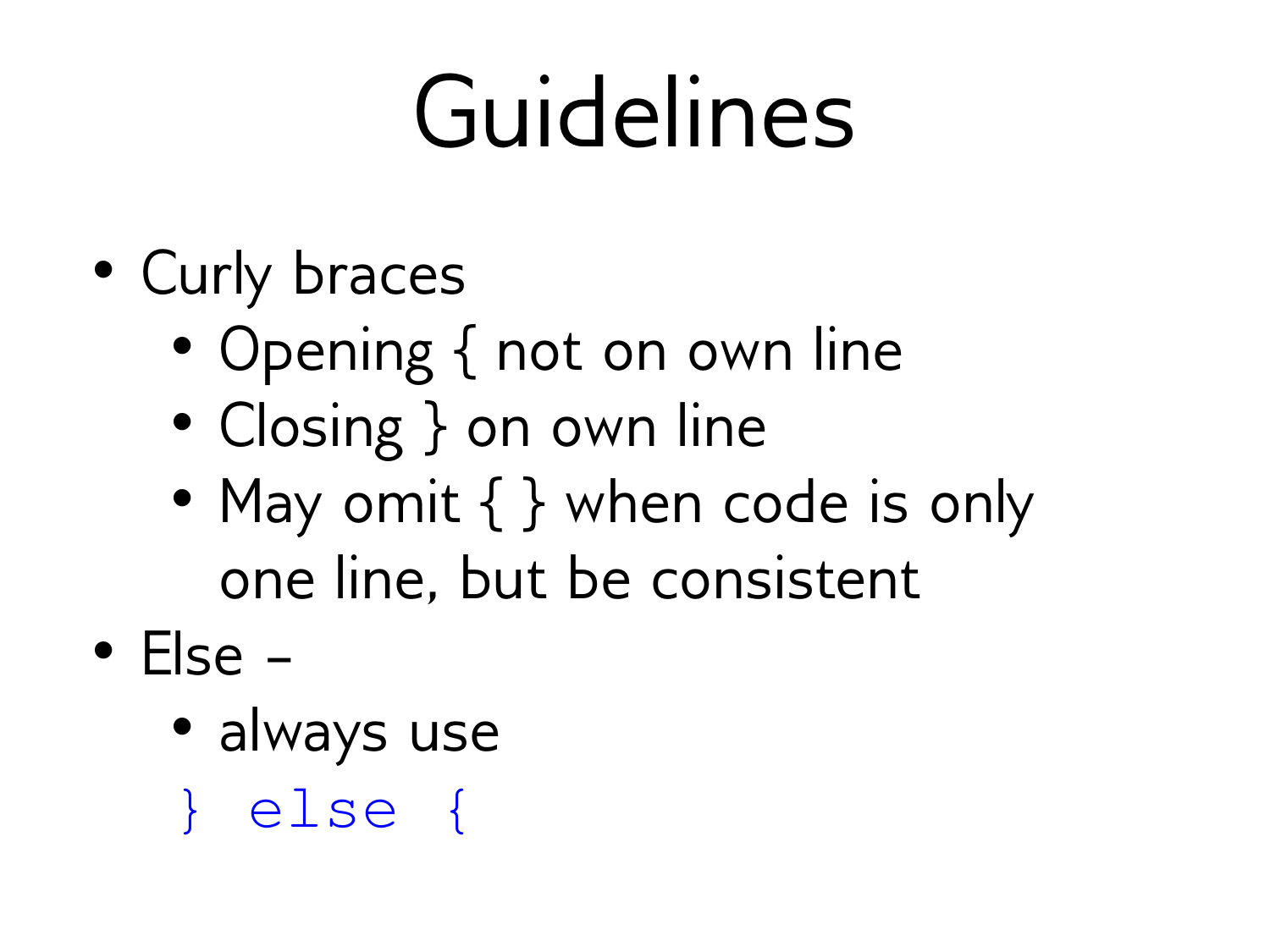

# Guidelines
Curly braces
Opening { not on own line
Closing } on own line
May omit { } when code is only one line, but be consistent
Else –
always use
} else {